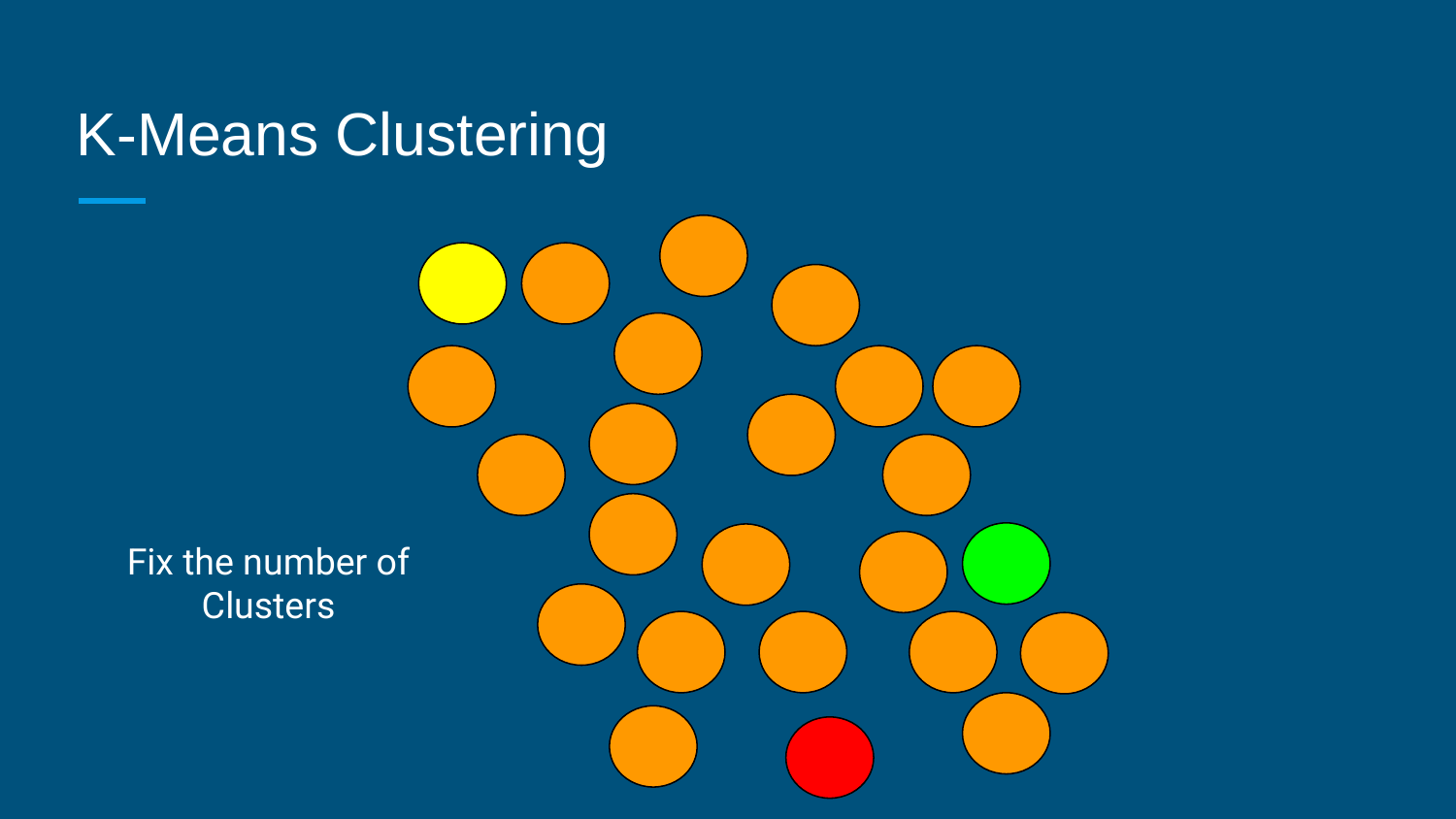

# K-Means Clustering

Fix the number of Clusters